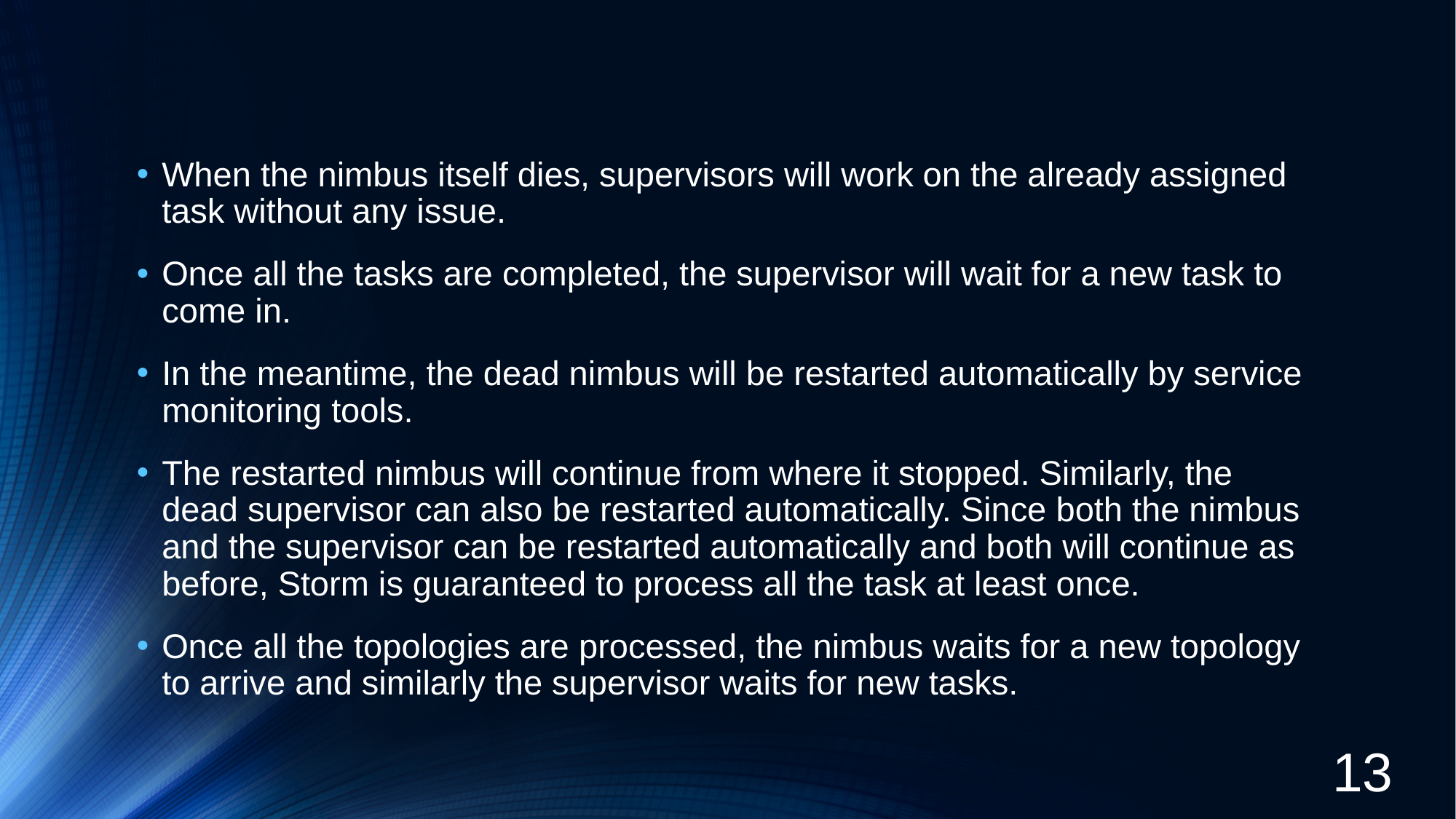

When the nimbus itself dies, supervisors will work on the already assigned task without any issue.
Once all the tasks are completed, the supervisor will wait for a new task to come in.
In the meantime, the dead nimbus will be restarted automatically by service monitoring tools.
The restarted nimbus will continue from where it stopped. Similarly, the dead supervisor can also be restarted automatically. Since both the nimbus and the supervisor can be restarted automatically and both will continue as before, Storm is guaranteed to process all the task at least once.
Once all the topologies are processed, the nimbus waits for a new topology to arrive and similarly the supervisor waits for new tasks.

13